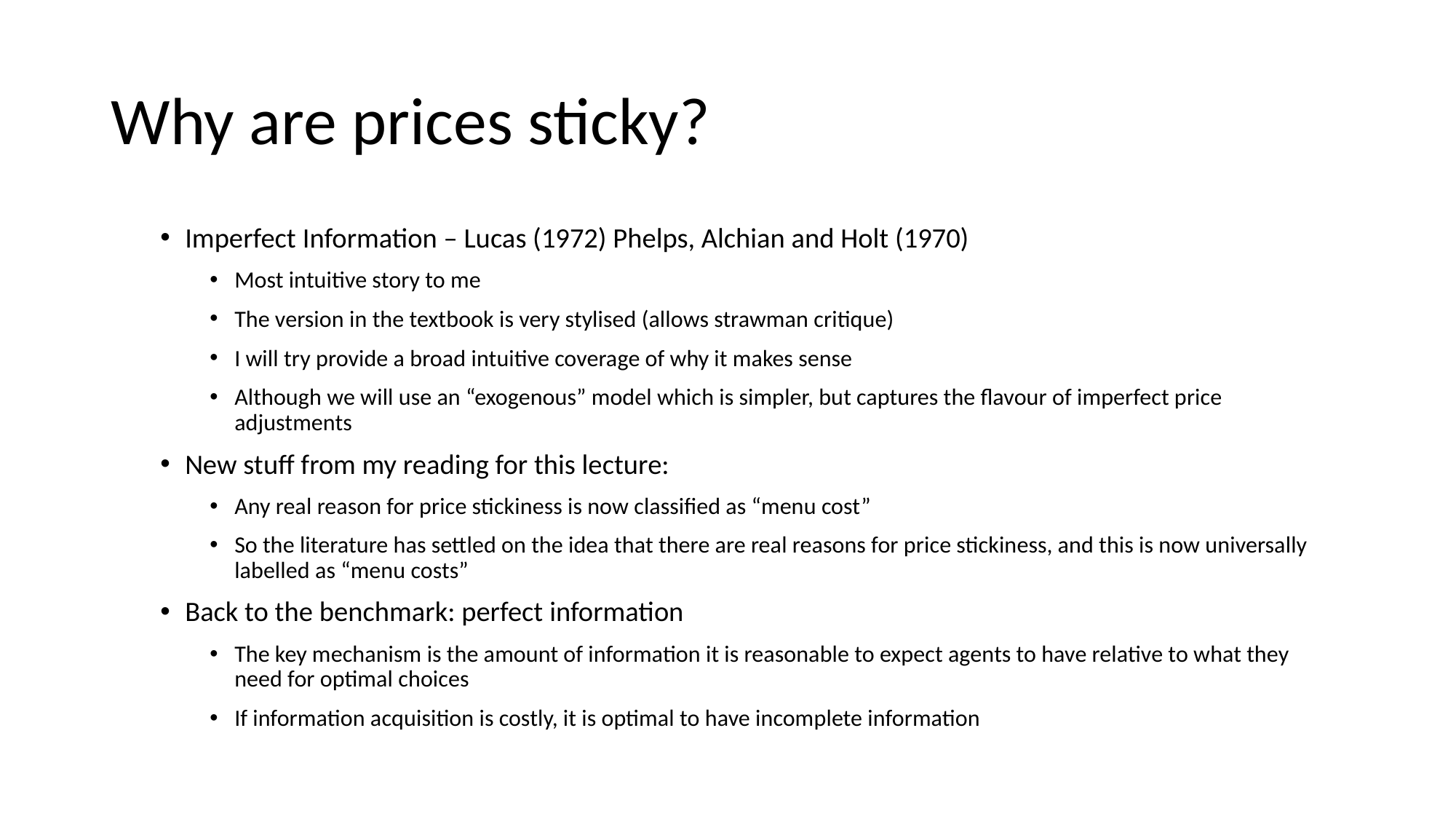

# Why are prices sticky?
Imperfect Information – Lucas (1972) Phelps, Alchian and Holt (1970)
Most intuitive story to me
The version in the textbook is very stylised (allows strawman critique)
I will try provide a broad intuitive coverage of why it makes sense
Although we will use an “exogenous” model which is simpler, but captures the flavour of imperfect price adjustments
New stuff from my reading for this lecture:
Any real reason for price stickiness is now classified as “menu cost”
So the literature has settled on the idea that there are real reasons for price stickiness, and this is now universally labelled as “menu costs”
Back to the benchmark: perfect information
The key mechanism is the amount of information it is reasonable to expect agents to have relative to what they need for optimal choices
If information acquisition is costly, it is optimal to have incomplete information